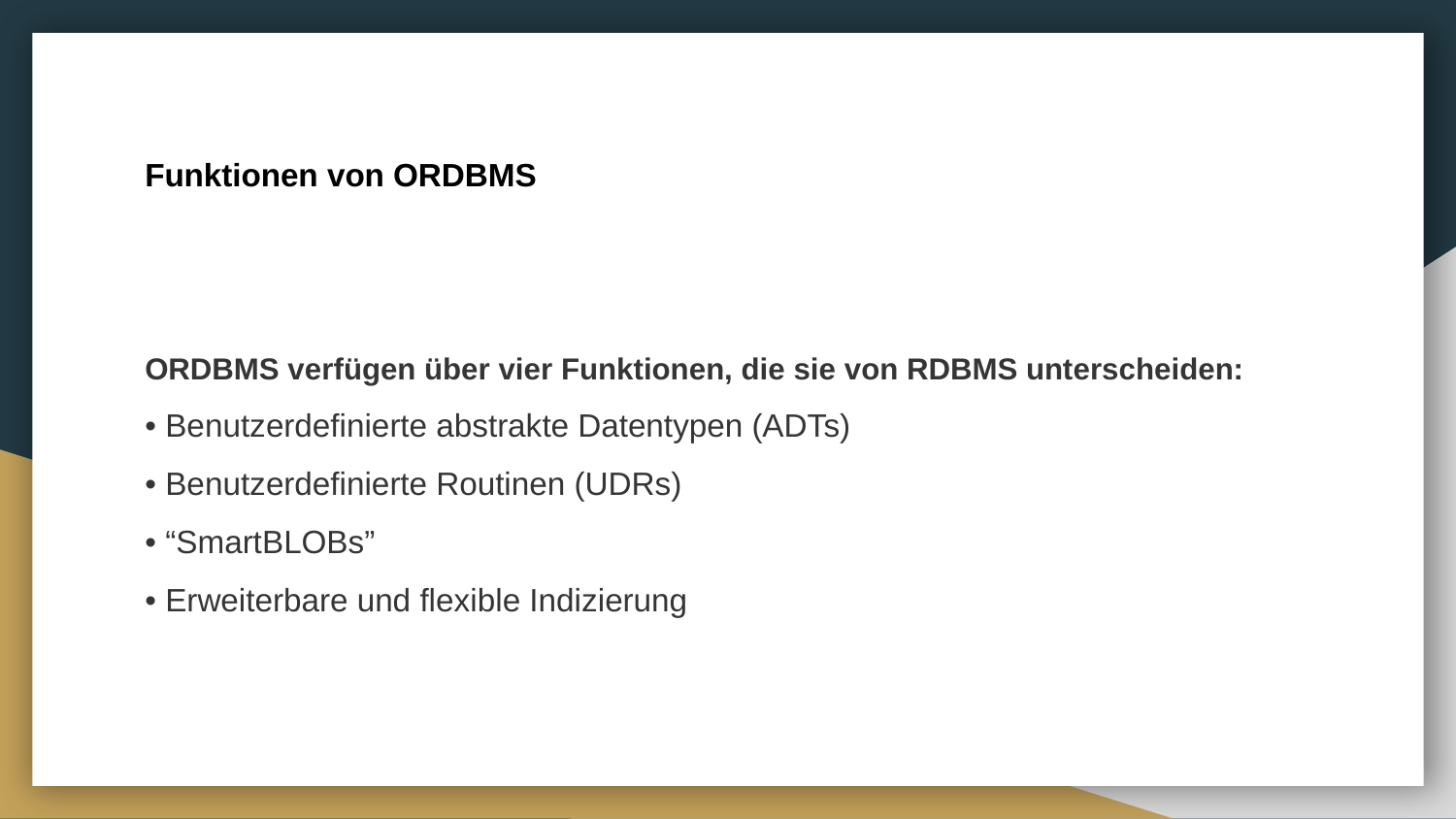

# Funktionen von ORDBMS
ORDBMS verfügen über vier Funktionen, die sie von RDBMS unterscheiden:
• Benutzerdefinierte abstrakte Datentypen (ADTs)
• Benutzerdefinierte Routinen (UDRs)
• “SmartBLOBs”
• Erweiterbare und flexible Indizierung